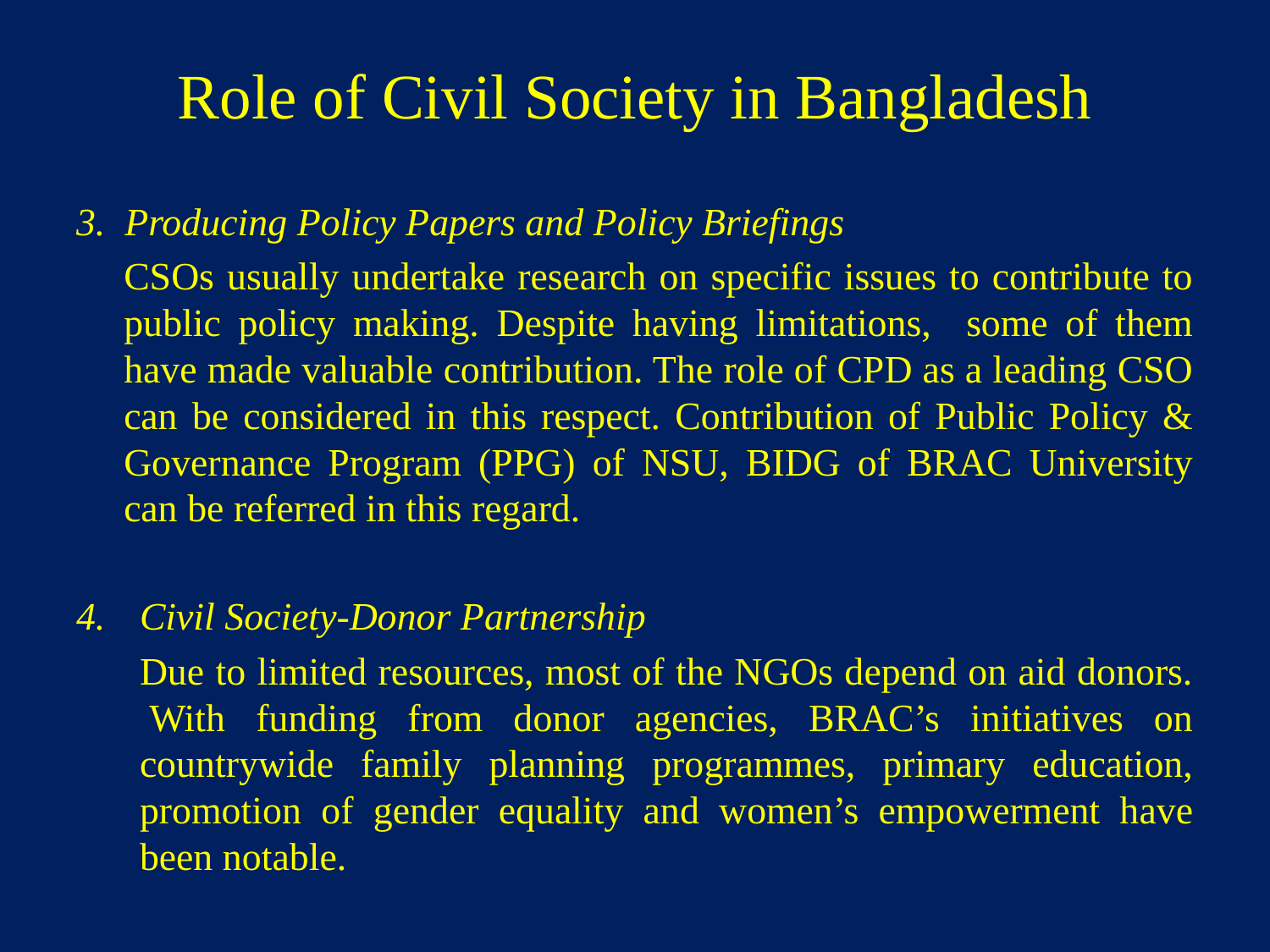

# Role of Civil Society in Bangladesh
3.  Producing Policy Papers and Policy Briefings
	CSOs usually undertake research on specific issues to contribute to public policy making. Despite having limitations,  some of them have made valuable contribution. The role of CPD as a leading CSO can be considered in this respect. Contribution of Public Policy & Governance Program (PPG) of NSU, BIDG of BRAC University can be referred in this regard.

Civil Society-Donor Partnership
	Due to limited resources, most of the NGOs depend on aid donors.  With funding from donor agencies, BRAC’s initiatives on countrywide family planning programmes, primary education, promotion of gender equality and women’s empowerment have been notable.